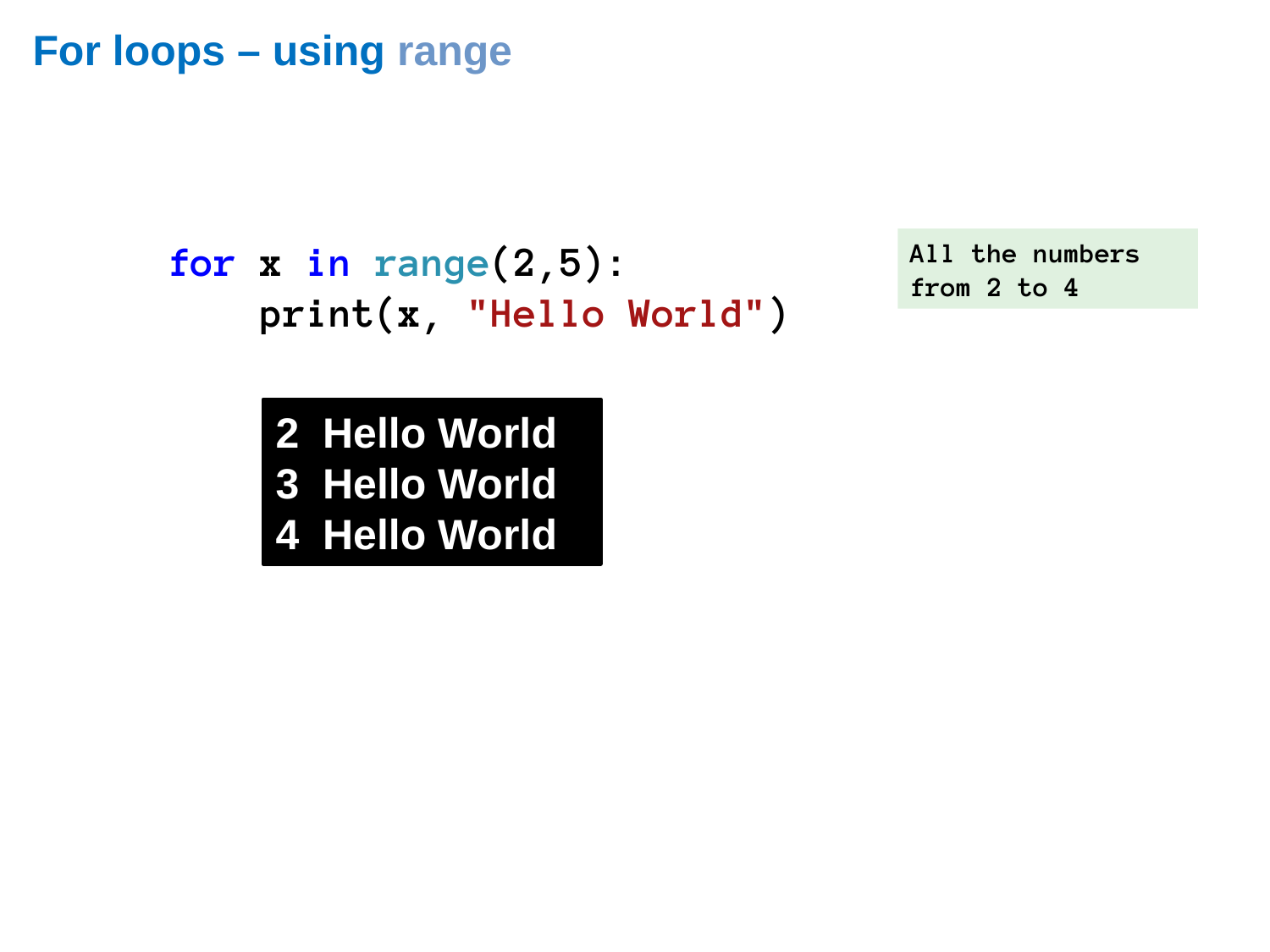

# For loops – using range
for x in range(2,5):
    print(x, "Hello World")
All the numbers from 2 to 4
2  Hello World
3  Hello World
4  Hello World